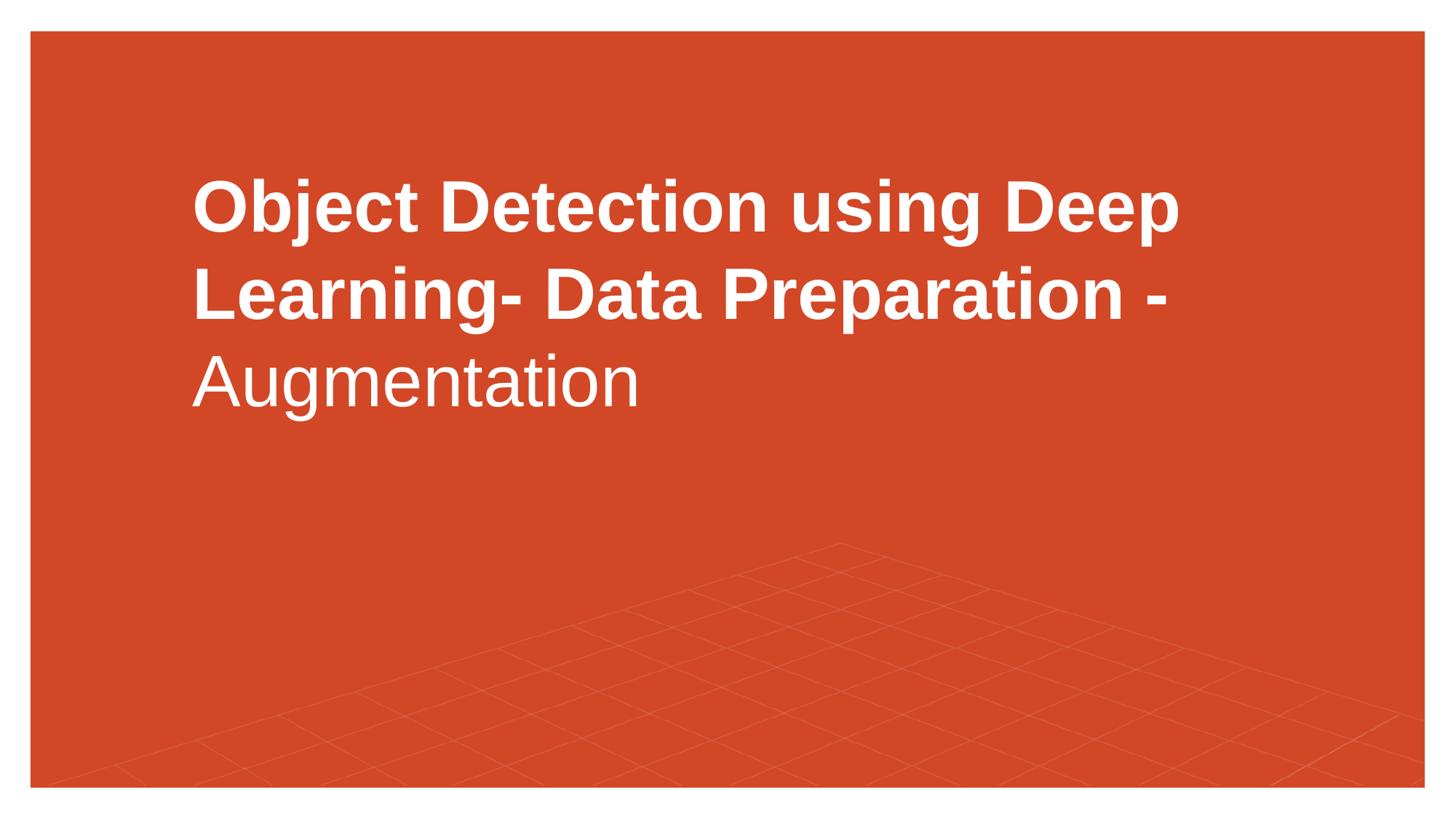

# Object Detection using Deep Learning- Data Preparation - Augmentation